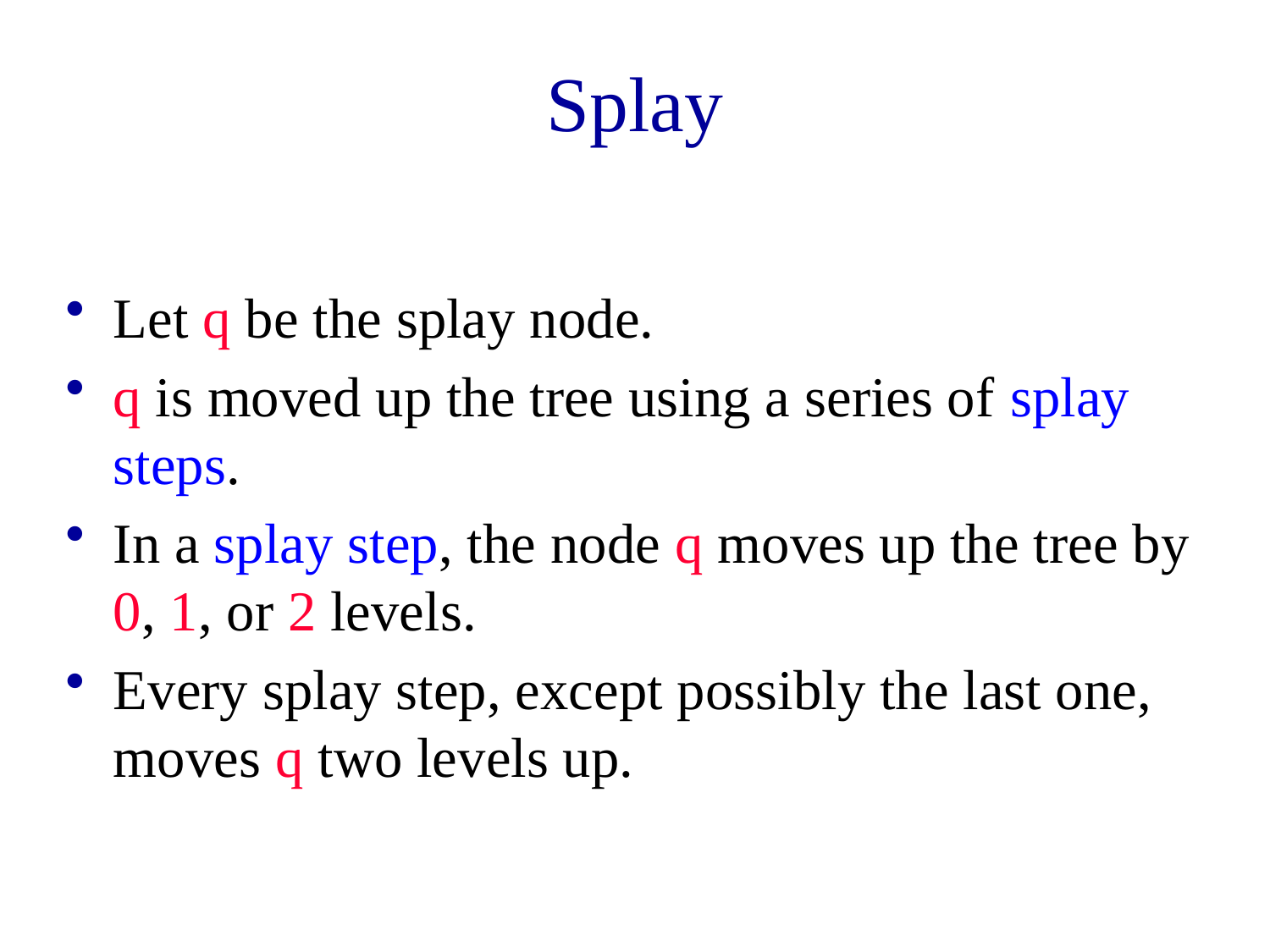

# Splay
Let q be the splay node.
q is moved up the tree using a series of splay steps.
In a splay step, the node q moves up the tree by 0, 1, or 2 levels.
Every splay step, except possibly the last one, moves q two levels up.